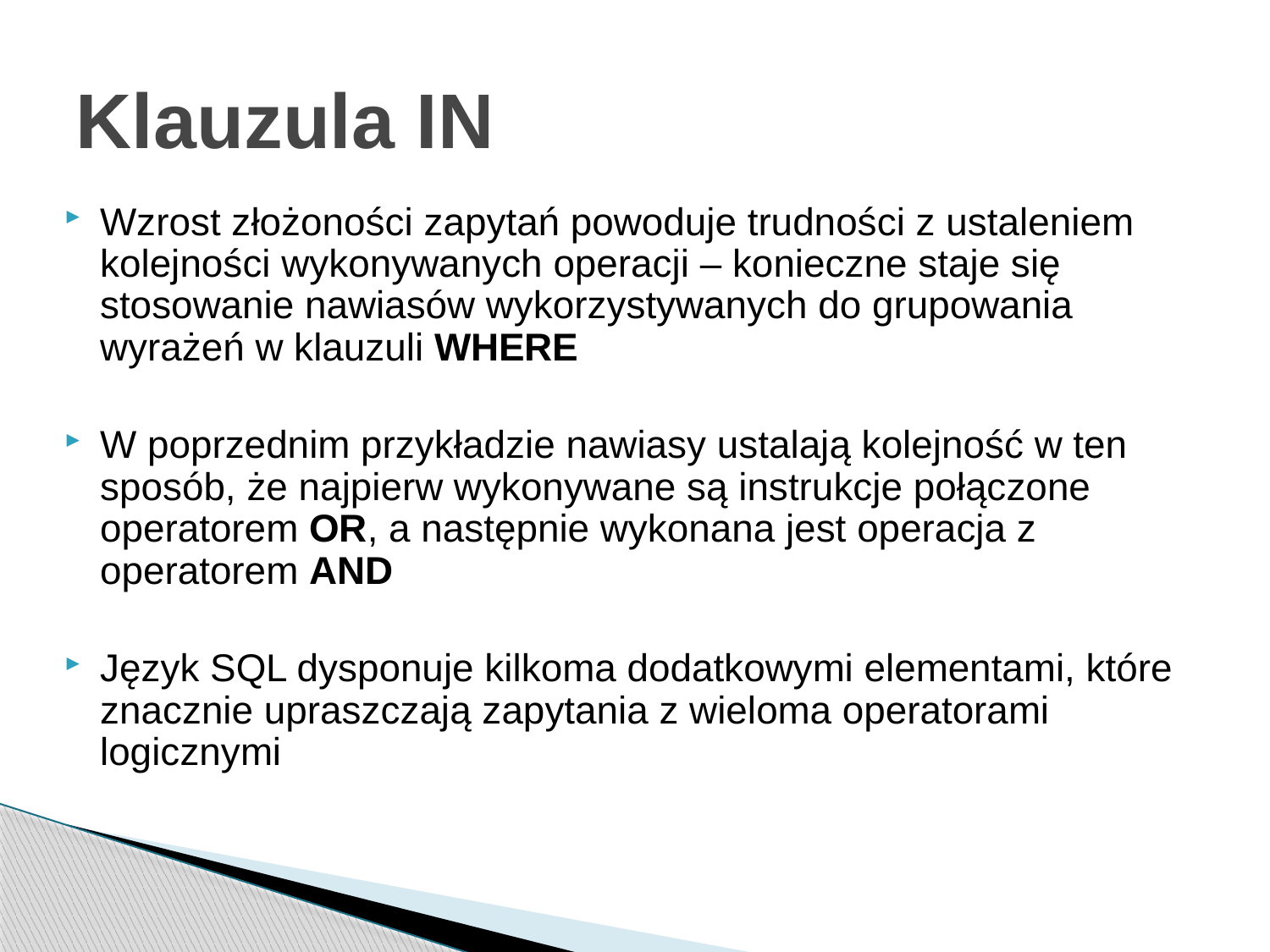

# Klauzula IN
Wzrost złożoności zapytań powoduje trudności z ustaleniem kolejności wykonywanych operacji – konieczne staje się stosowanie nawiasów wykorzystywanych do grupowania wyrażeń w klauzuli WHERE

W poprzednim przykładzie nawiasy ustalają kolejność w ten sposób, że najpierw wykonywane są instrukcje połączone operatorem OR, a następnie wykonana jest operacja z operatorem AND

Język SQL dysponuje kilkoma dodatkowymi elementami, które znacznie upraszczają zapytania z wieloma operatorami logicznymi